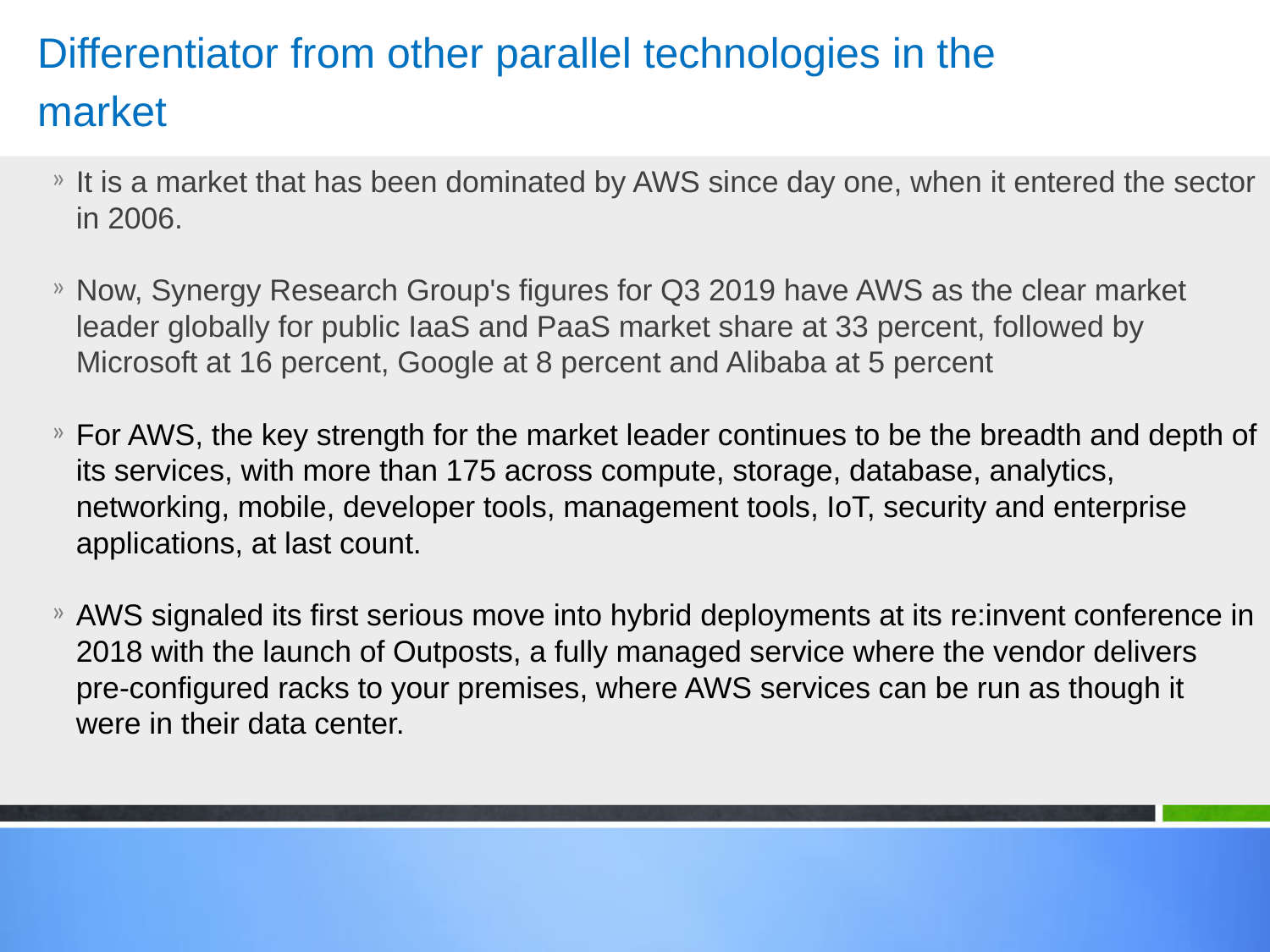

Differentiator from other parallel technologies in the market

It is a market that has been dominated by AWS since day one, when it entered the sector in 2006.

Now, Synergy Research Group's figures for Q3 2019 have AWS as the clear market leader globally for public IaaS and PaaS market share at 33 percent, followed by Microsoft at 16 percent, Google at 8 percent and Alibaba at 5 percent

For AWS, the key strength for the market leader continues to be the breadth and depth of its services, with more than 175 across compute, storage, database, analytics, networking, mobile, developer tools, management tools, IoT, security and enterprise applications, at last count.

AWS signaled its first serious move into hybrid deployments at its re:invent conference in 2018 with the launch of Outposts, a fully managed service where the vendor delivers pre-configured racks to your premises, where AWS services can be run as though it were in their data center.